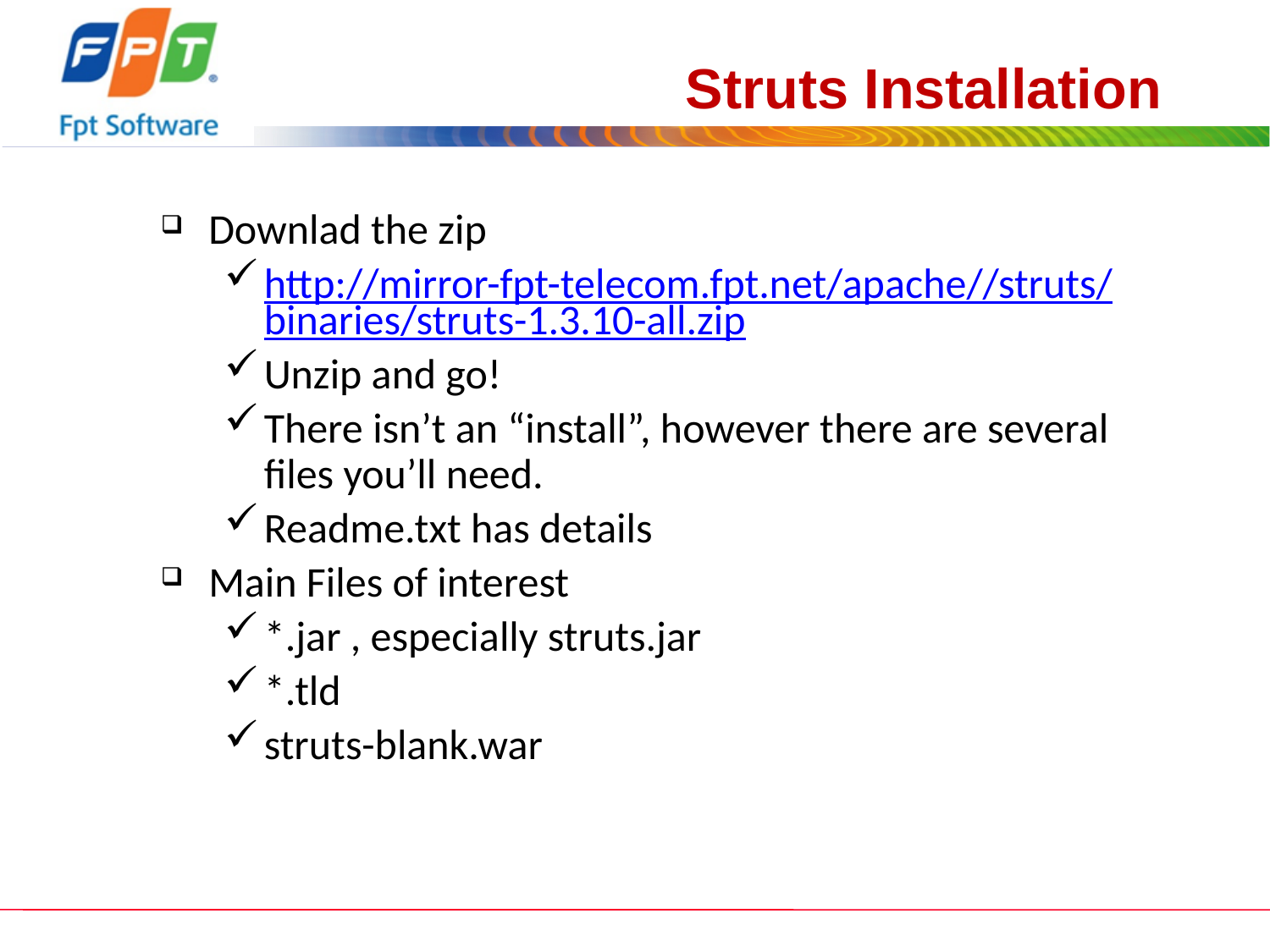

# Struts Installation
Downlad the zip
http://mirror-fpt-telecom.fpt.net/apache//struts/binaries/struts-1.3.10-all.zip
Unzip and go!
There isn’t an “install”, however there are several files you’ll need.
Readme.txt has details
Main Files of interest
*.jar , especially struts.jar
*.tld
struts-blank.war